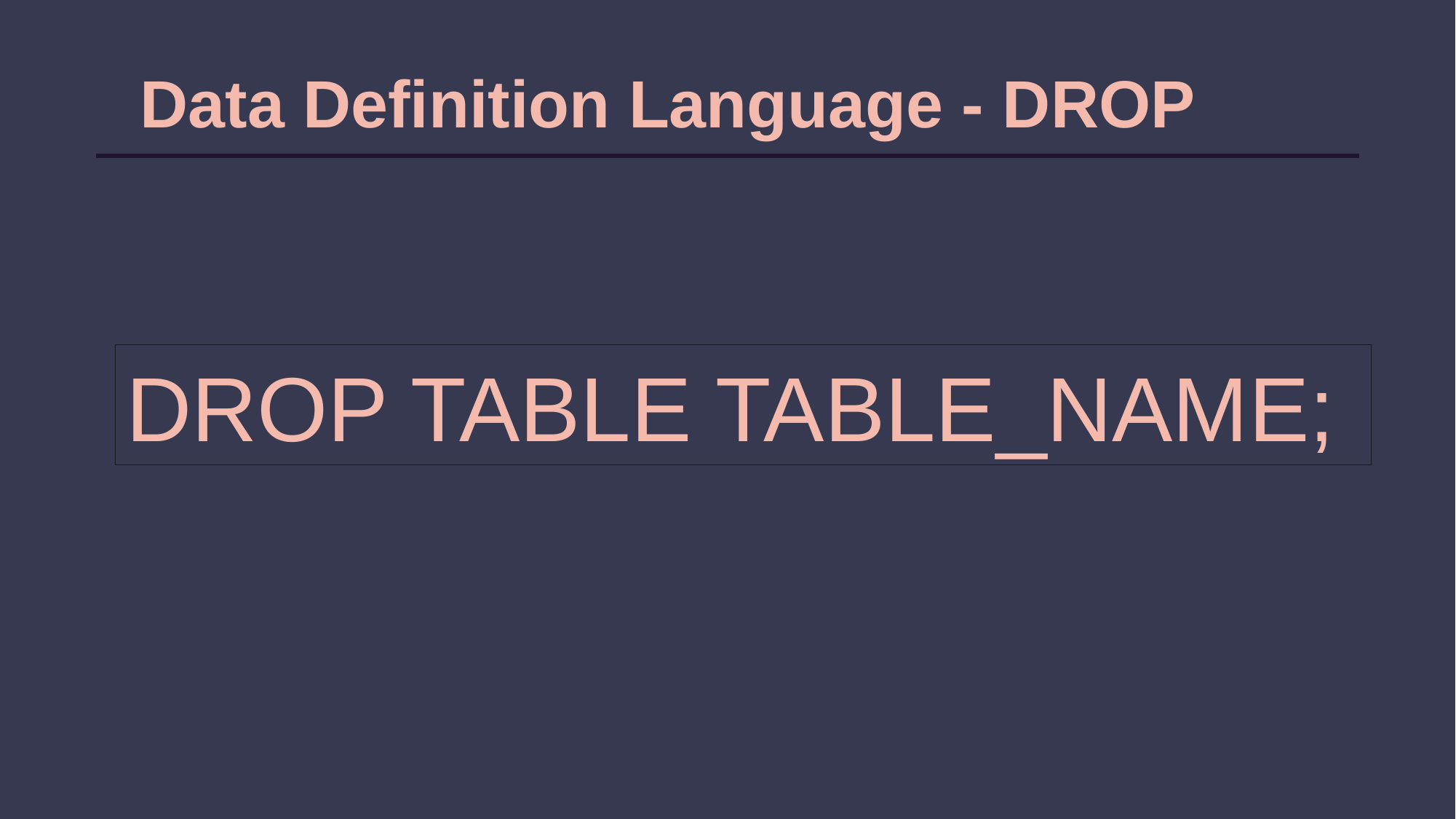

Data Definition Language - DROP
DROP TABLE TABLE_NAME;